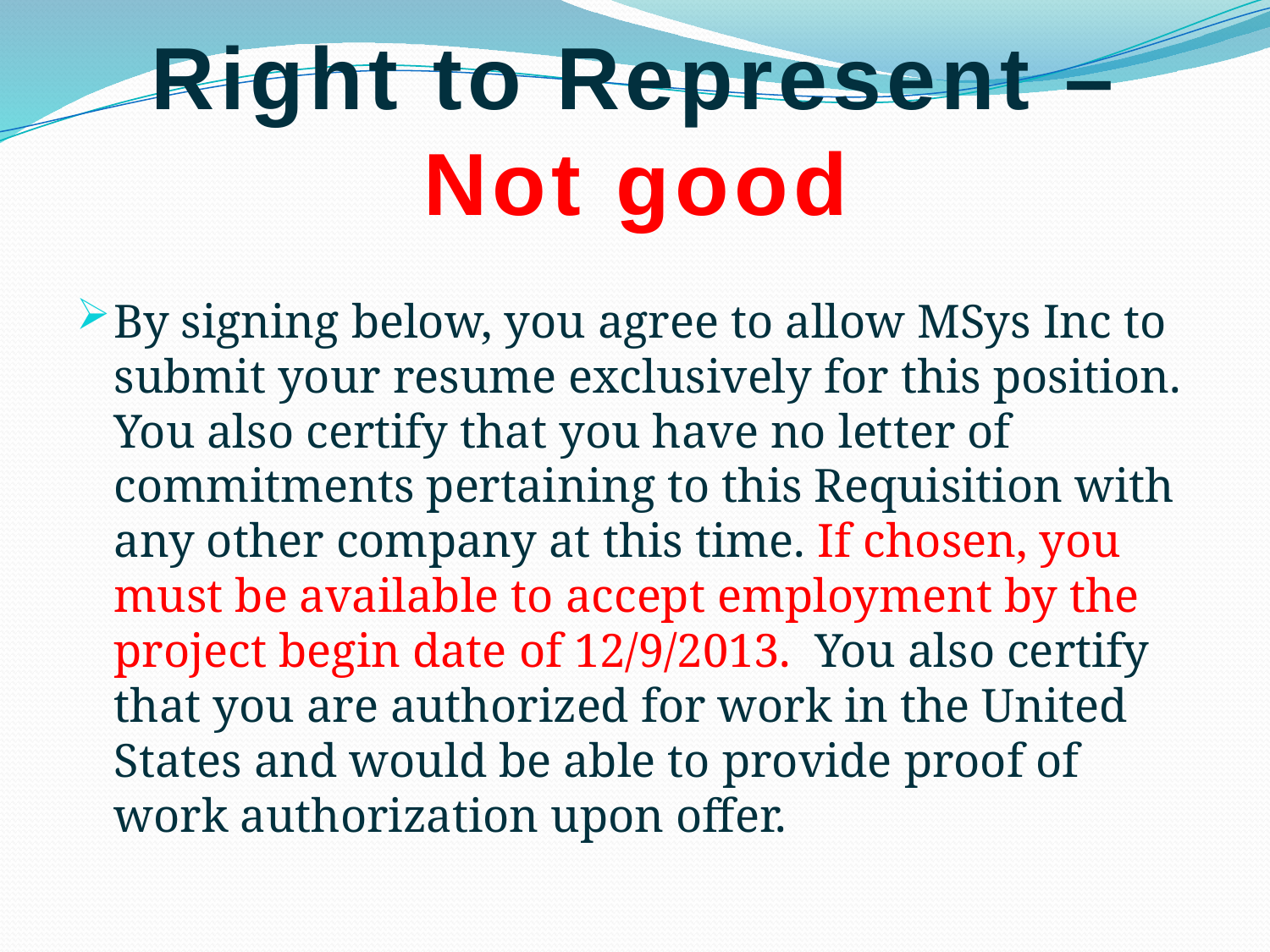

# Right to Represent – Not good
By signing below, you agree to allow MSys Inc to submit your resume exclusively for this position. You also certify that you have no letter of commitments pertaining to this Requisition with any other company at this time. If chosen, you must be available to accept employment by the project begin date of 12/9/2013.  You also certify that you are authorized for work in the United States and would be able to provide proof of work authorization upon offer.